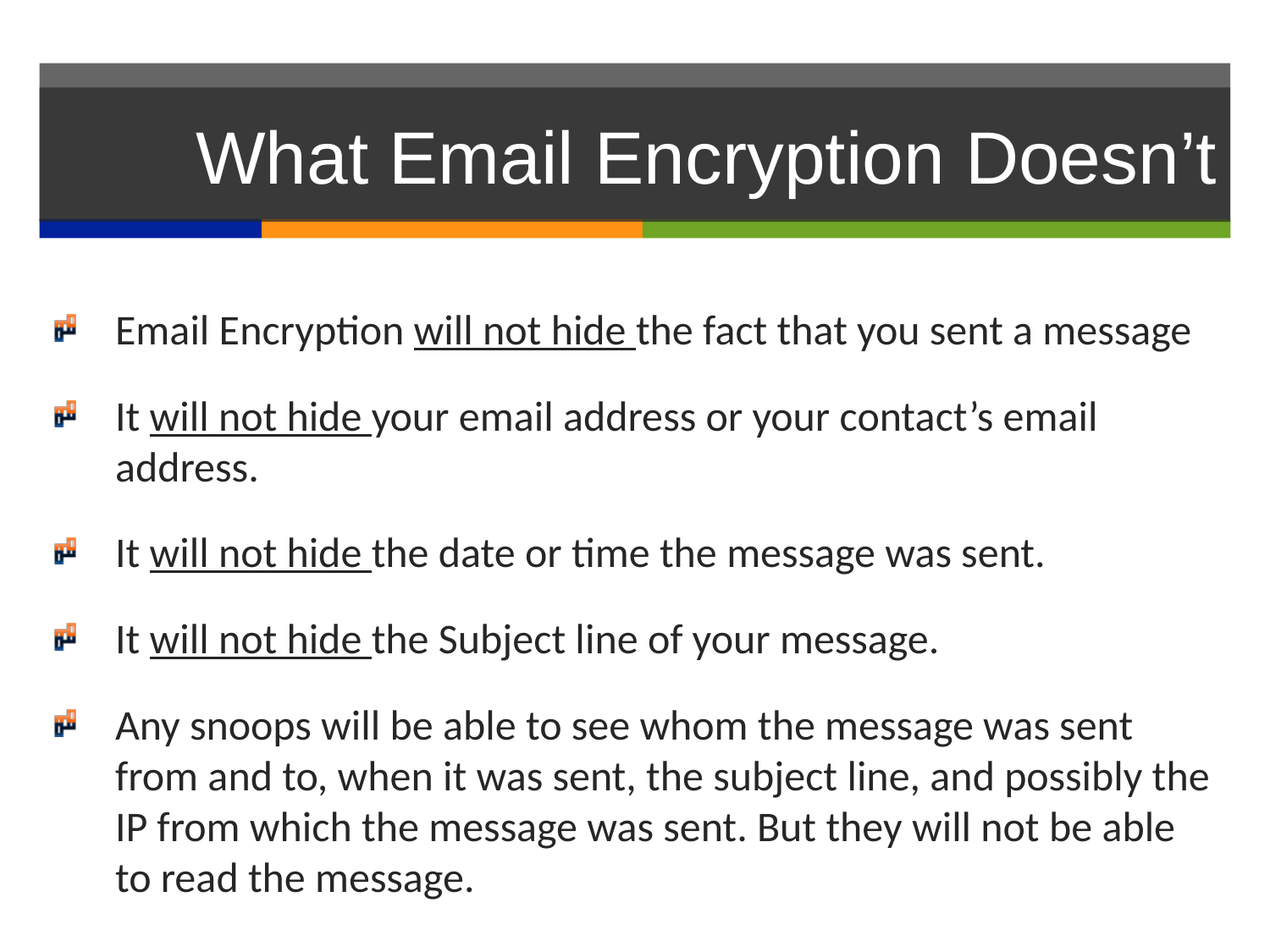

# What Email Encryption Doesn’t
Email Encryption will not hide the fact that you sent a message
It will not hide your email address or your contact’s email address.
It will not hide the date or time the message was sent.
It will not hide the Subject line of your message.
Any snoops will be able to see whom the message was sent from and to, when it was sent, the subject line, and possibly the IP from which the message was sent. But they will not be able to read the message.